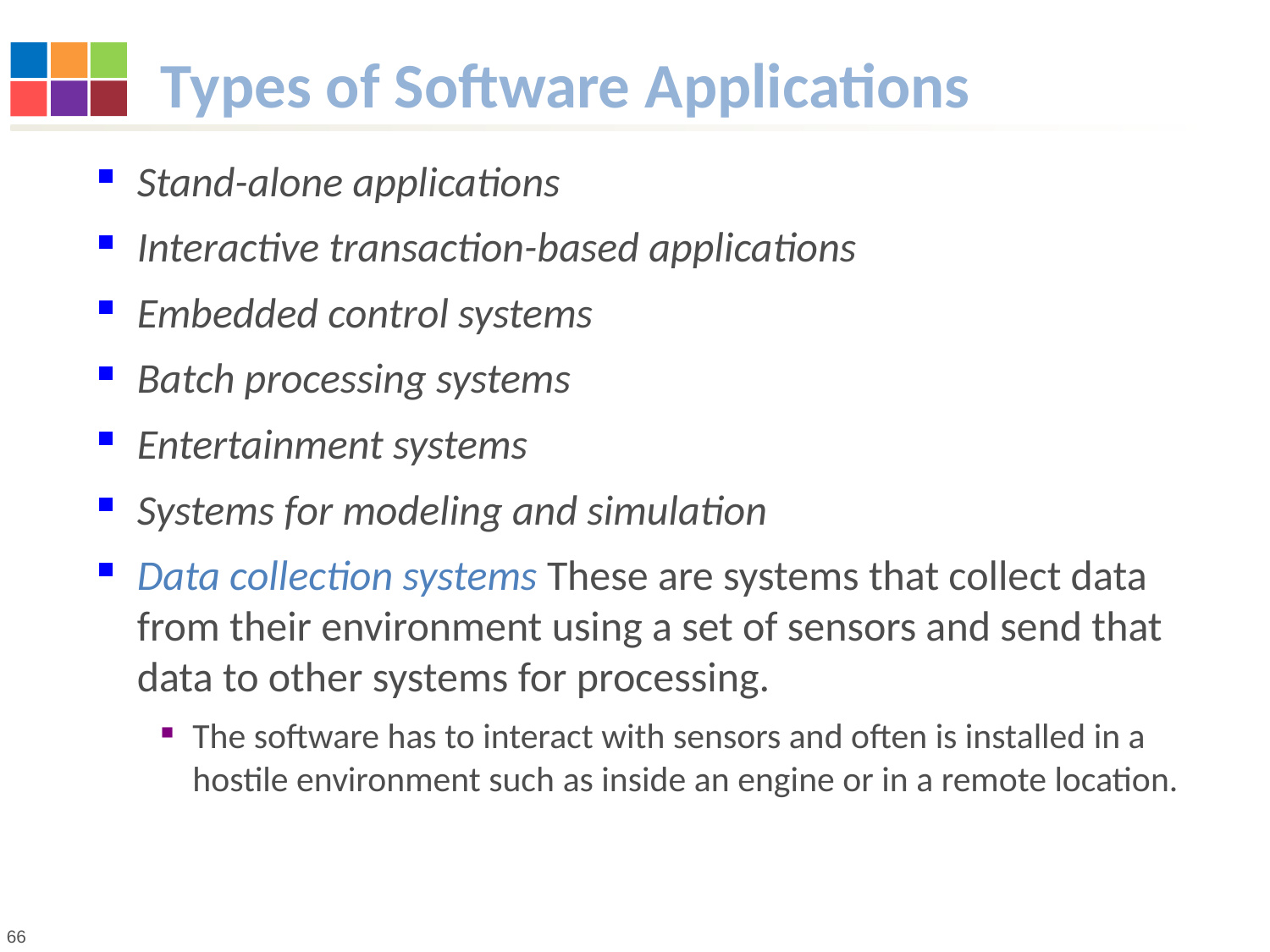

# Types of Software Applications
Stand-alone applications
Interactive transaction-based applications
Embedded control systems
Batch processing systems
Entertainment systems
Systems for modeling and simulation
Data collection systems These are systems that collect data from their environment using a set of sensors and send that data to other systems for processing.
The software has to interact with sensors and often is installed in a hostile environment such as inside an engine or in a remote location.